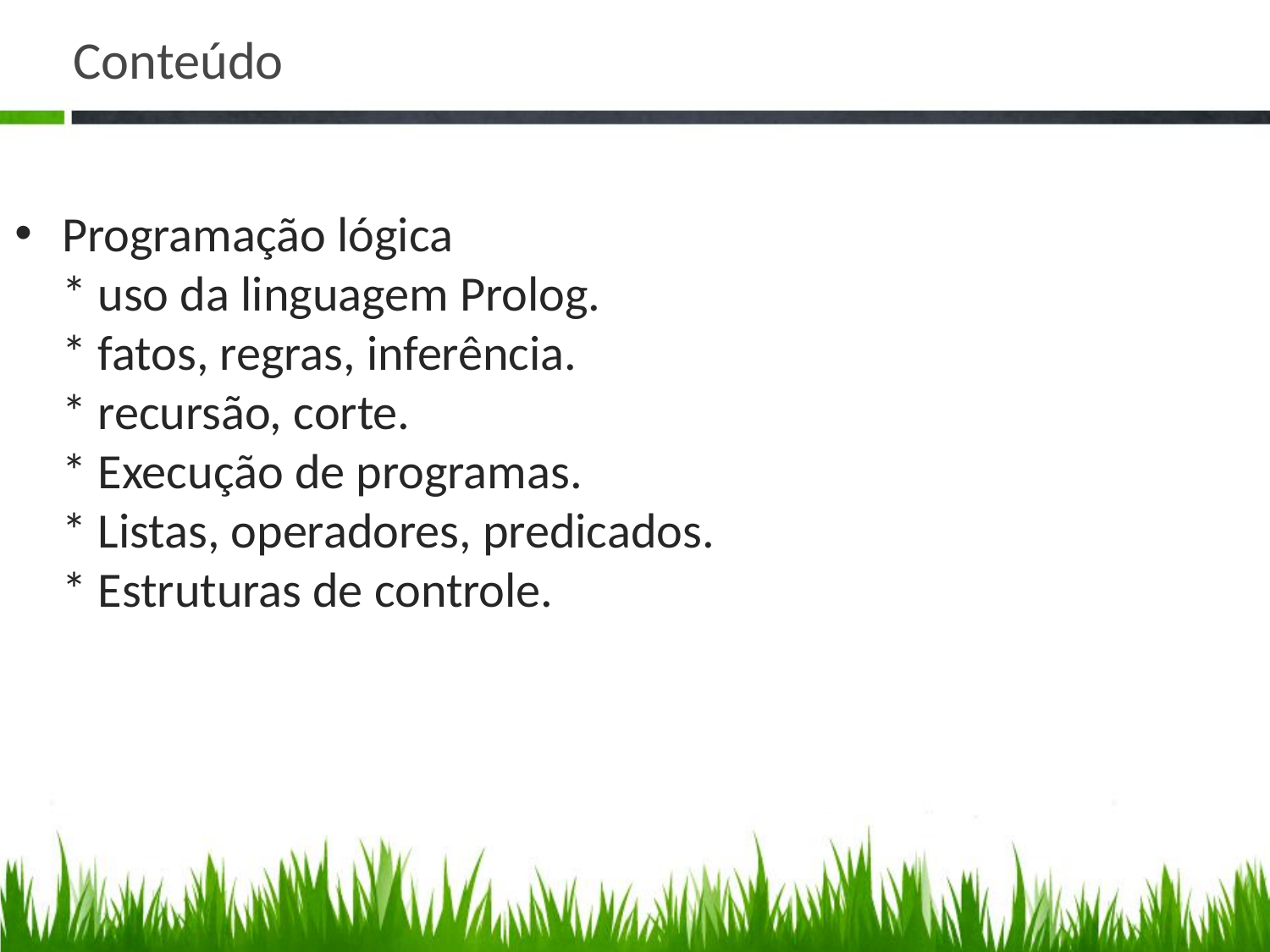

# Conteúdo
Programação lógica
* uso da linguagem Prolog.
* fatos, regras, inferência.
* recursão, corte.
* Execução de programas.
* Listas, operadores, predicados.
* Estruturas de controle.